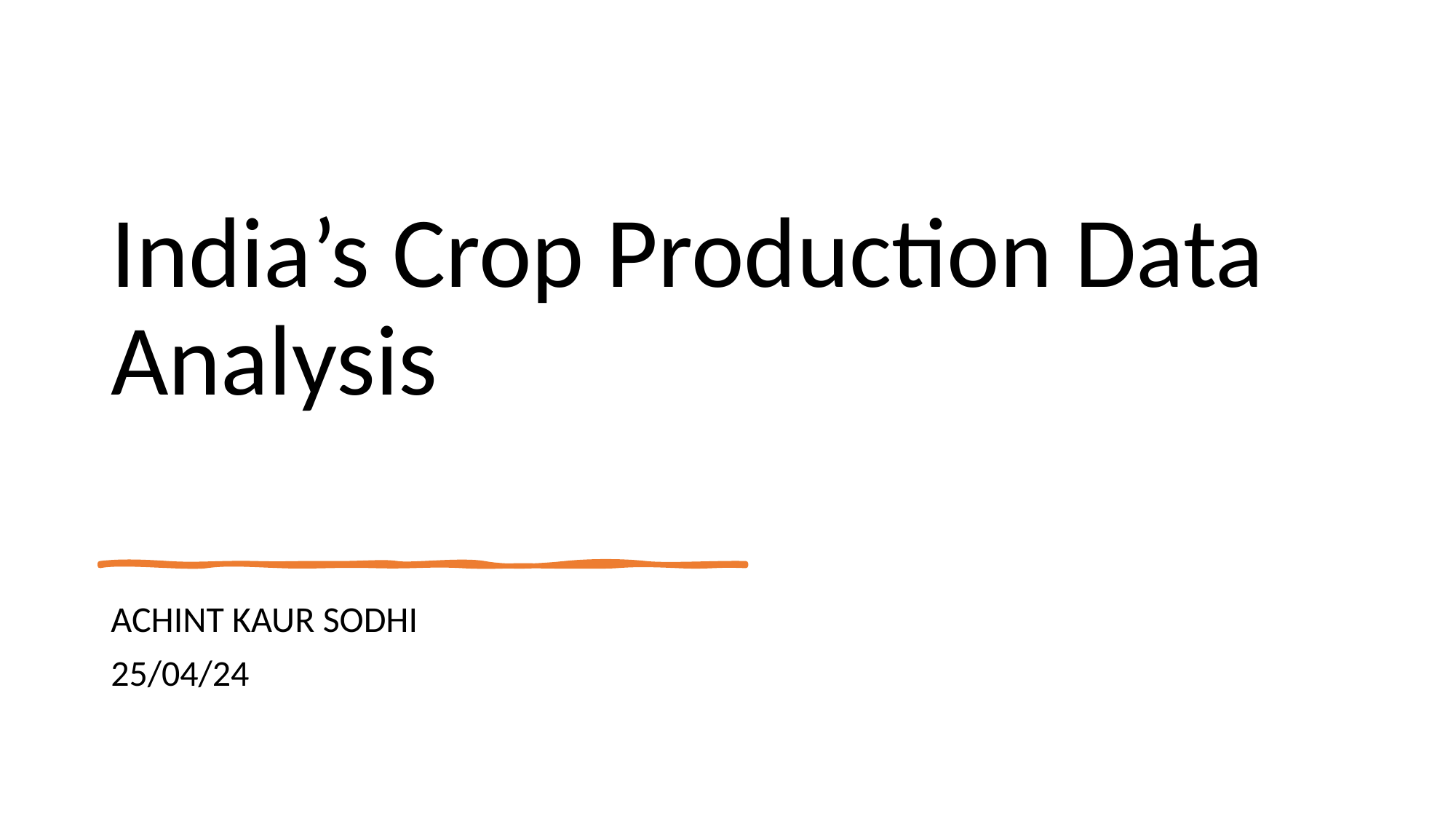

India’s Crop Production Data Analysis

ACHINT KAUR SODHI
25/04/24